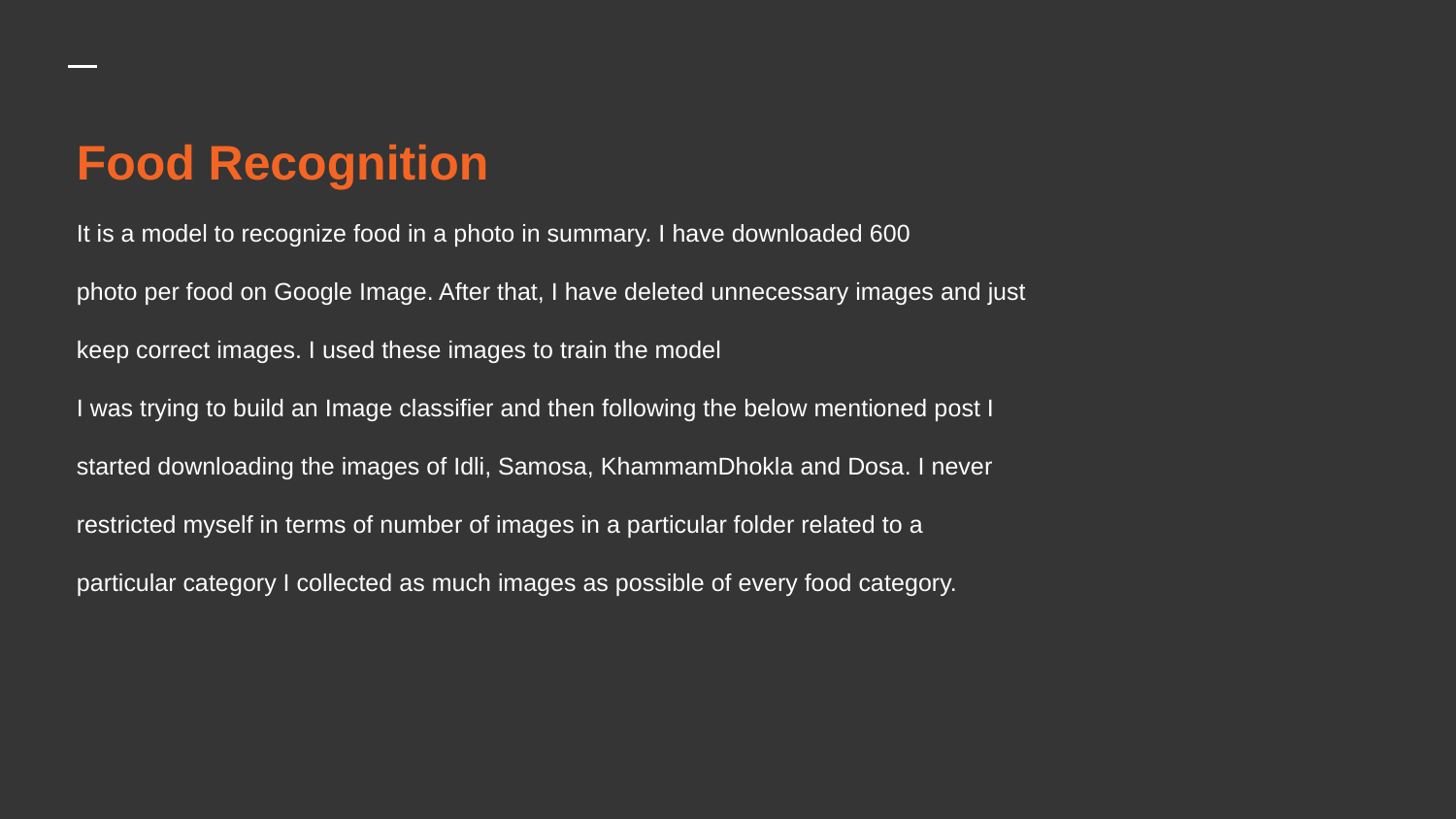

Food Recognition

It is a model to recognize food in a photo in summary. I have downloaded 600

photo per food on Google Image. After that, I have deleted unnecessary images and just

keep correct images. I used these images to train the model

I was trying to build an Image classifier and then following the below mentioned post I

started downloading the images of Idli, Samosa, KhammamDhokla and Dosa. I never

restricted myself in terms of number of images in a particular folder related to a

particular category I collected as much images as possible of every food category.